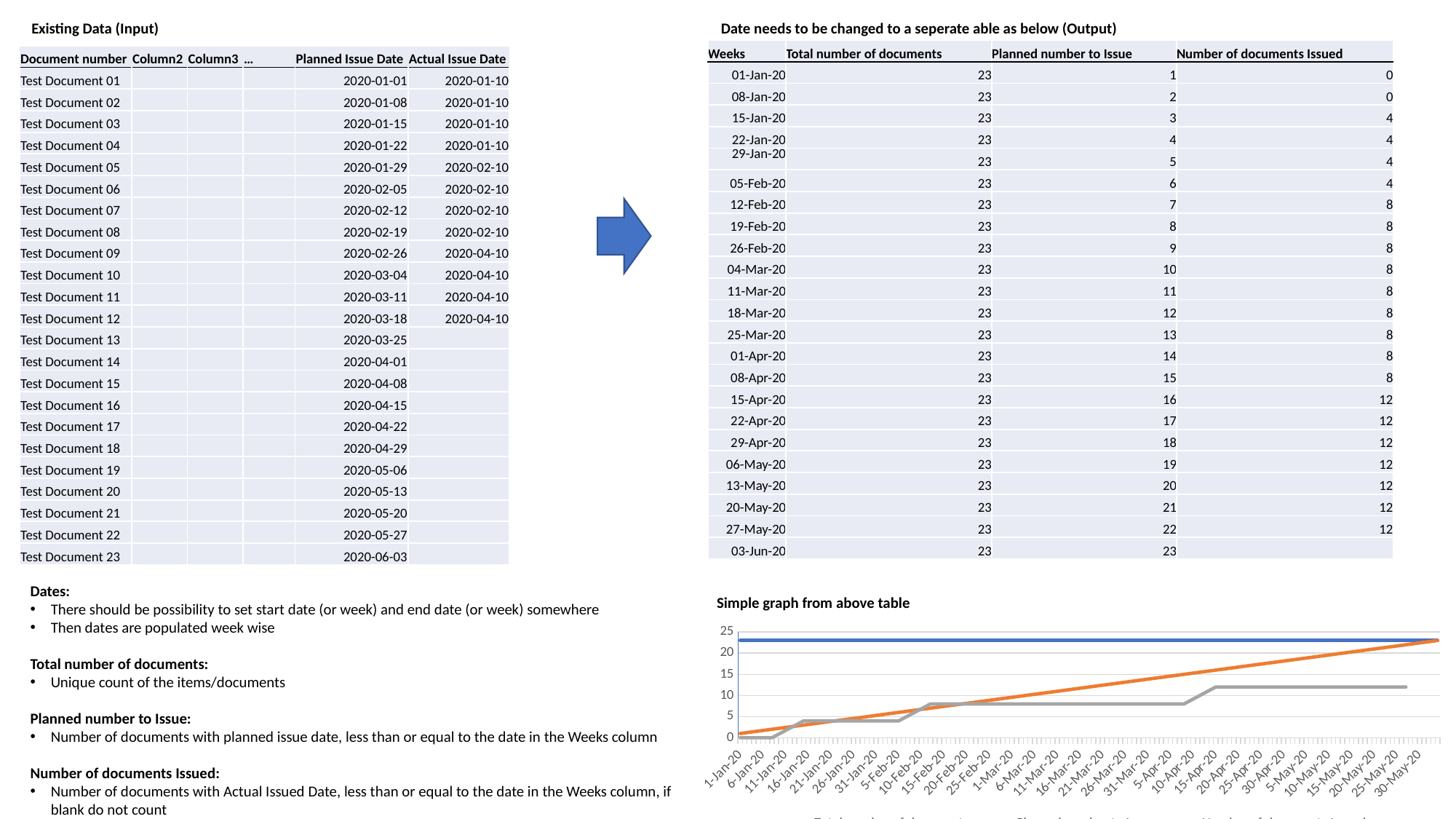

Date needs to be changed to a seperate able as below (Output)
Existing Data (Input)
| Weeks | Total number of documents | Planned number to Issue | Number of documents Issued |
| --- | --- | --- | --- |
| 01-Jan-20 | 23 | 1 | 0 |
| 08-Jan-20 | 23 | 2 | 0 |
| 15-Jan-20 | 23 | 3 | 4 |
| 22-Jan-20 | 23 | 4 | 4 |
| 29-Jan-20 | 23 | 5 | 4 |
| 05-Feb-20 | 23 | 6 | 4 |
| 12-Feb-20 | 23 | 7 | 8 |
| 19-Feb-20 | 23 | 8 | 8 |
| 26-Feb-20 | 23 | 9 | 8 |
| 04-Mar-20 | 23 | 10 | 8 |
| 11-Mar-20 | 23 | 11 | 8 |
| 18-Mar-20 | 23 | 12 | 8 |
| 25-Mar-20 | 23 | 13 | 8 |
| 01-Apr-20 | 23 | 14 | 8 |
| 08-Apr-20 | 23 | 15 | 8 |
| 15-Apr-20 | 23 | 16 | 12 |
| 22-Apr-20 | 23 | 17 | 12 |
| 29-Apr-20 | 23 | 18 | 12 |
| 06-May-20 | 23 | 19 | 12 |
| 13-May-20 | 23 | 20 | 12 |
| 20-May-20 | 23 | 21 | 12 |
| 27-May-20 | 23 | 22 | 12 |
| 03-Jun-20 | 23 | 23 |  |
| Document number | Column2 | Column3 | … | Planned Issue Date | Actual Issue Date |
| --- | --- | --- | --- | --- | --- |
| Test Document 01 |  |  |  | 2020-01-01 | 2020-01-10 |
| Test Document 02 |  |  |  | 2020-01-08 | 2020-01-10 |
| Test Document 03 |  |  |  | 2020-01-15 | 2020-01-10 |
| Test Document 04 |  |  |  | 2020-01-22 | 2020-01-10 |
| Test Document 05 |  |  |  | 2020-01-29 | 2020-02-10 |
| Test Document 06 |  |  |  | 2020-02-05 | 2020-02-10 |
| Test Document 07 |  |  |  | 2020-02-12 | 2020-02-10 |
| Test Document 08 |  |  |  | 2020-02-19 | 2020-02-10 |
| Test Document 09 |  |  |  | 2020-02-26 | 2020-04-10 |
| Test Document 10 |  |  |  | 2020-03-04 | 2020-04-10 |
| Test Document 11 |  |  |  | 2020-03-11 | 2020-04-10 |
| Test Document 12 |  |  |  | 2020-03-18 | 2020-04-10 |
| Test Document 13 |  |  |  | 2020-03-25 |  |
| Test Document 14 |  |  |  | 2020-04-01 |  |
| Test Document 15 |  |  |  | 2020-04-08 |  |
| Test Document 16 |  |  |  | 2020-04-15 |  |
| Test Document 17 |  |  |  | 2020-04-22 |  |
| Test Document 18 |  |  |  | 2020-04-29 |  |
| Test Document 19 |  |  |  | 2020-05-06 |  |
| Test Document 20 |  |  |  | 2020-05-13 |  |
| Test Document 21 |  |  |  | 2020-05-20 |  |
| Test Document 22 |  |  |  | 2020-05-27 |  |
| Test Document 23 |  |  |  | 2020-06-03 |  |

Dates:
There should be possibility to set start date (or week) and end date (or week) somewhere
Then dates are populated week wise

Total number of documents:
Unique count of the items/documents

Planned number to Issue:
Number of documents with planned issue date, less than or equal to the date in the Weeks column

Number of documents Issued:
Number of documents with Actual Issued Date, less than or equal to the date in the Weeks column, if blank do not count
Simple graph from above table

### Chart

| Category | Total number of documents | Planned number to Issue | Number of documents Issued |
|---|---|---|---|
| 43831 | 23.0 | 1.0 | 0.0 |
| 43838 | 23.0 | 2.0 | 0.0 |
| 43845 | 23.0 | 3.0 | 4.0 |
| 43852 | 23.0 | 4.0 | 4.0 |
| 43859 | 23.0 | 5.0 | 4.0 |
| 43866 | 23.0 | 6.0 | 4.0 |
| 43873 | 23.0 | 7.0 | 8.0 |
| 43880 | 23.0 | 8.0 | 8.0 |
| 43887 | 23.0 | 9.0 | 8.0 |
| 43894 | 23.0 | 10.0 | 8.0 |
| 43901 | 23.0 | 11.0 | 8.0 |
| 43908 | 23.0 | 12.0 | 8.0 |
| 43915 | 23.0 | 13.0 | 8.0 |
| 43922 | 23.0 | 14.0 | 8.0 |
| 43929 | 23.0 | 15.0 | 8.0 |
| 43936 | 23.0 | 16.0 | 12.0 |
| 43943 | 23.0 | 17.0 | 12.0 |
| 43950 | 23.0 | 18.0 | 12.0 |
| 43957 | 23.0 | 19.0 | 12.0 |
| 43964 | 23.0 | 20.0 | 12.0 |
| 43971 | 23.0 | 21.0 | 12.0 |
| 43978 | 23.0 | 22.0 | 12.0 |
| 43985 | 23.0 | 23.0 | None |